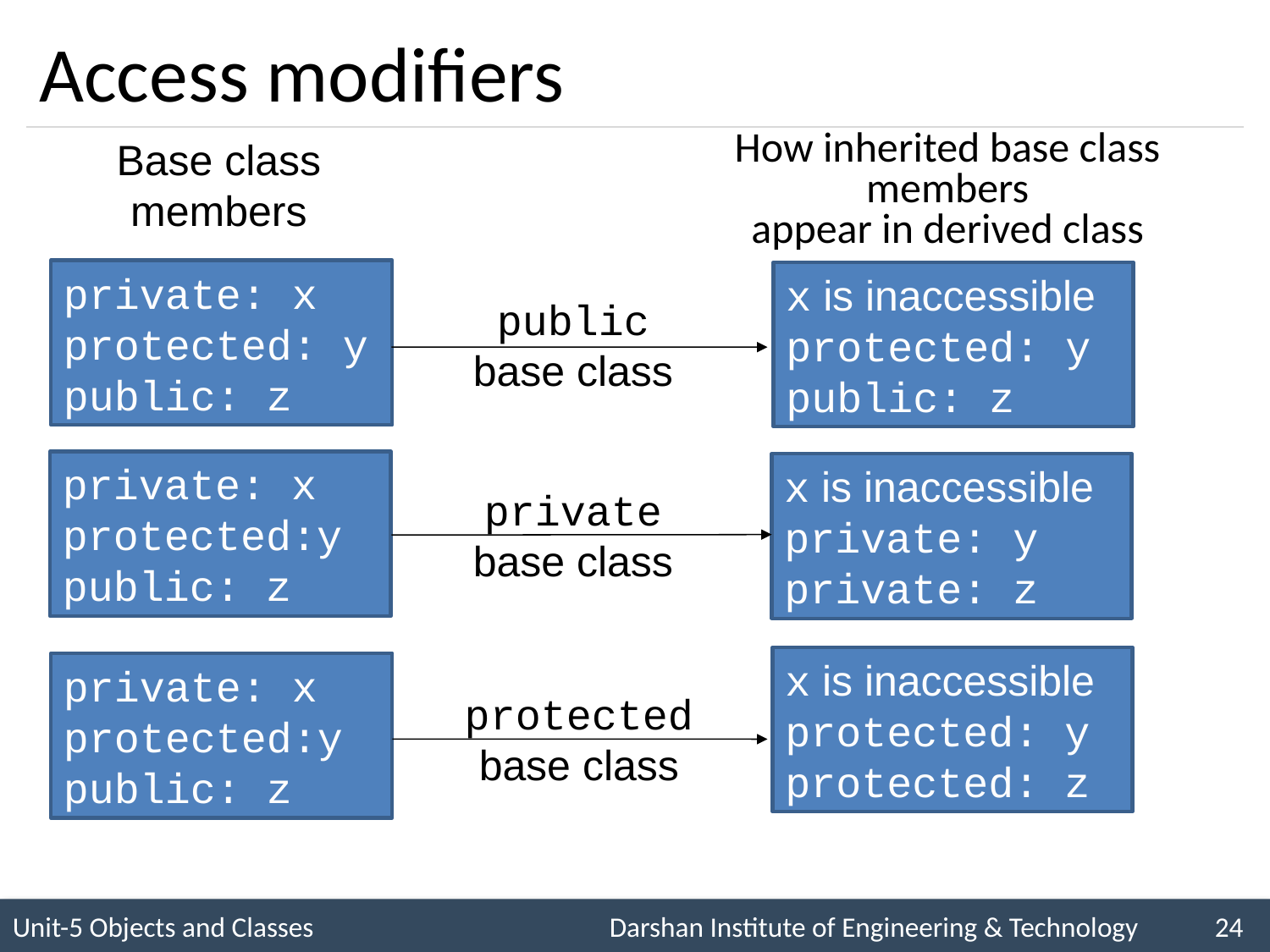

# Access modifiers
How inherited base class members
appear in derived class
Base class members
private: x
protected: y
public: z
x is inaccessible
protected: y
public: z
public
base class

private: x
protected:y
public: z
x is inaccessible
private: y
private: z
private
base class

x is inaccessible
protected: y
protected: z
private: x
protected:y
public: z
protected
base class